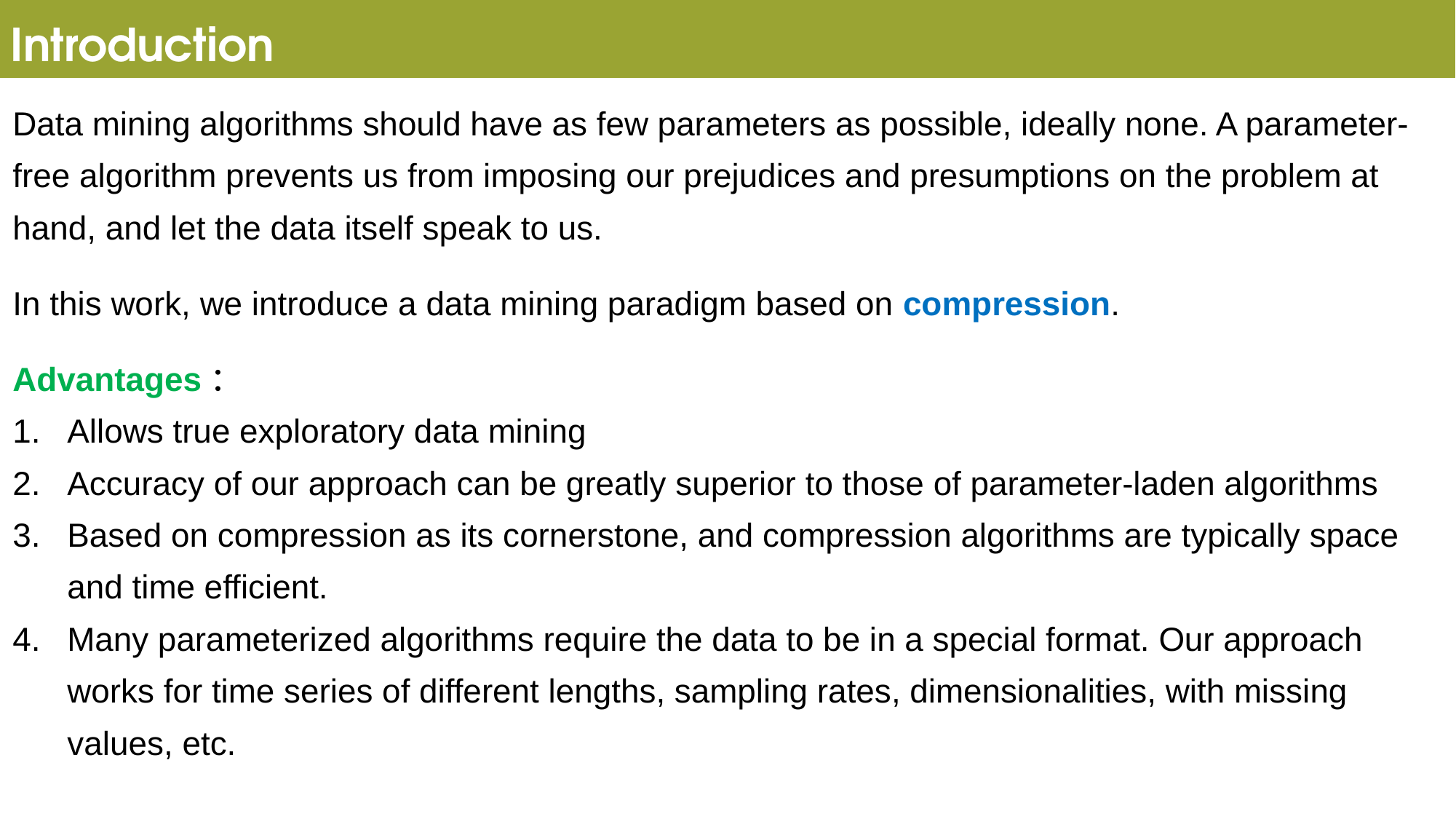

Introduction
Data mining algorithms should have as few parameters as possible, ideally none. A parameter-free algorithm prevents us from imposing our prejudices and presumptions on the problem at hand, and let the data itself speak to us.

In this work, we introduce a data mining paradigm based on compression.

Advantages：
Allows true exploratory data mining
Accuracy of our approach can be greatly superior to those of parameter-laden algorithms
Based on compression as its cornerstone, and compression algorithms are typically space and time efficient.
Many parameterized algorithms require the data to be in a special format. Our approach works for time series of different lengths, sampling rates, dimensionalities, with missing values, etc.